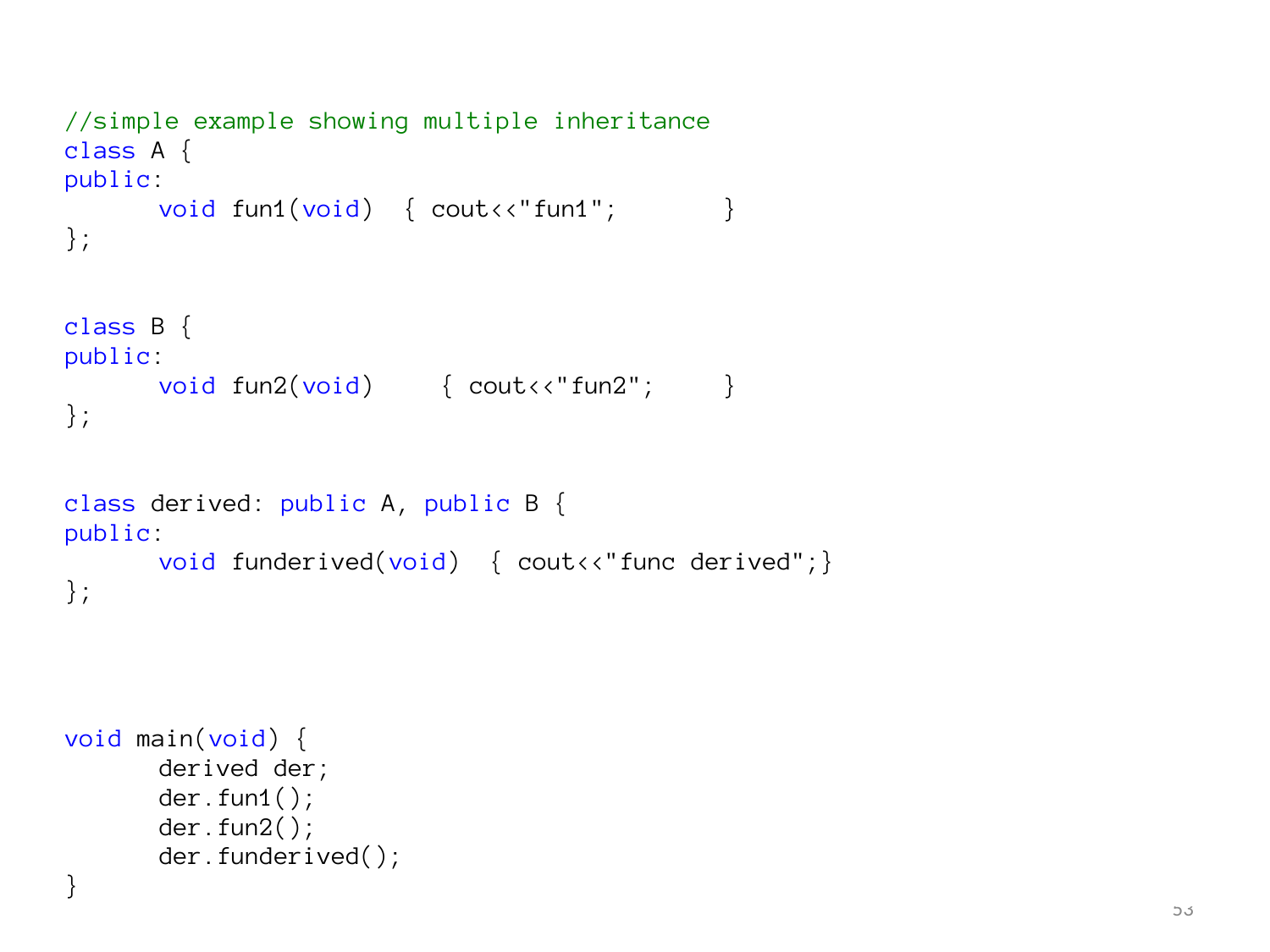

//simple example showing multiple inheritance
class A {
public:
	void fun1(void)  { cout<<"fun1"; 	}
};

class B {
public:
	void fun2(void) 	{ cout<<"fun2";	}
};

class derived: public A, public B {
public:
	void funderived(void)  { cout<<"func derived";}
};

void main(void) {
	derived der;
	der.fun1();
	der.fun2();
	der.funderived();
}
53